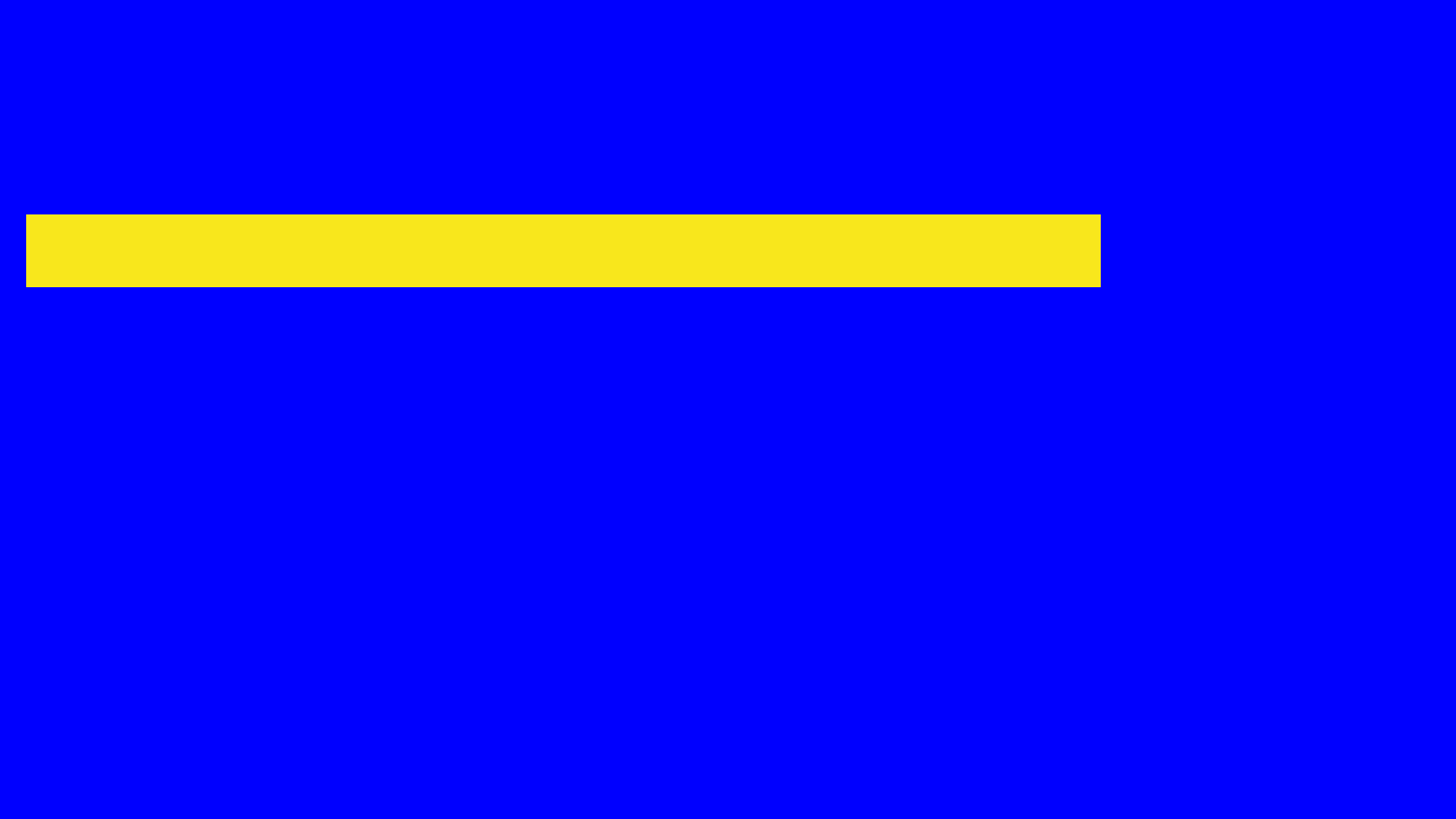

# Why is our virtual assistant different?